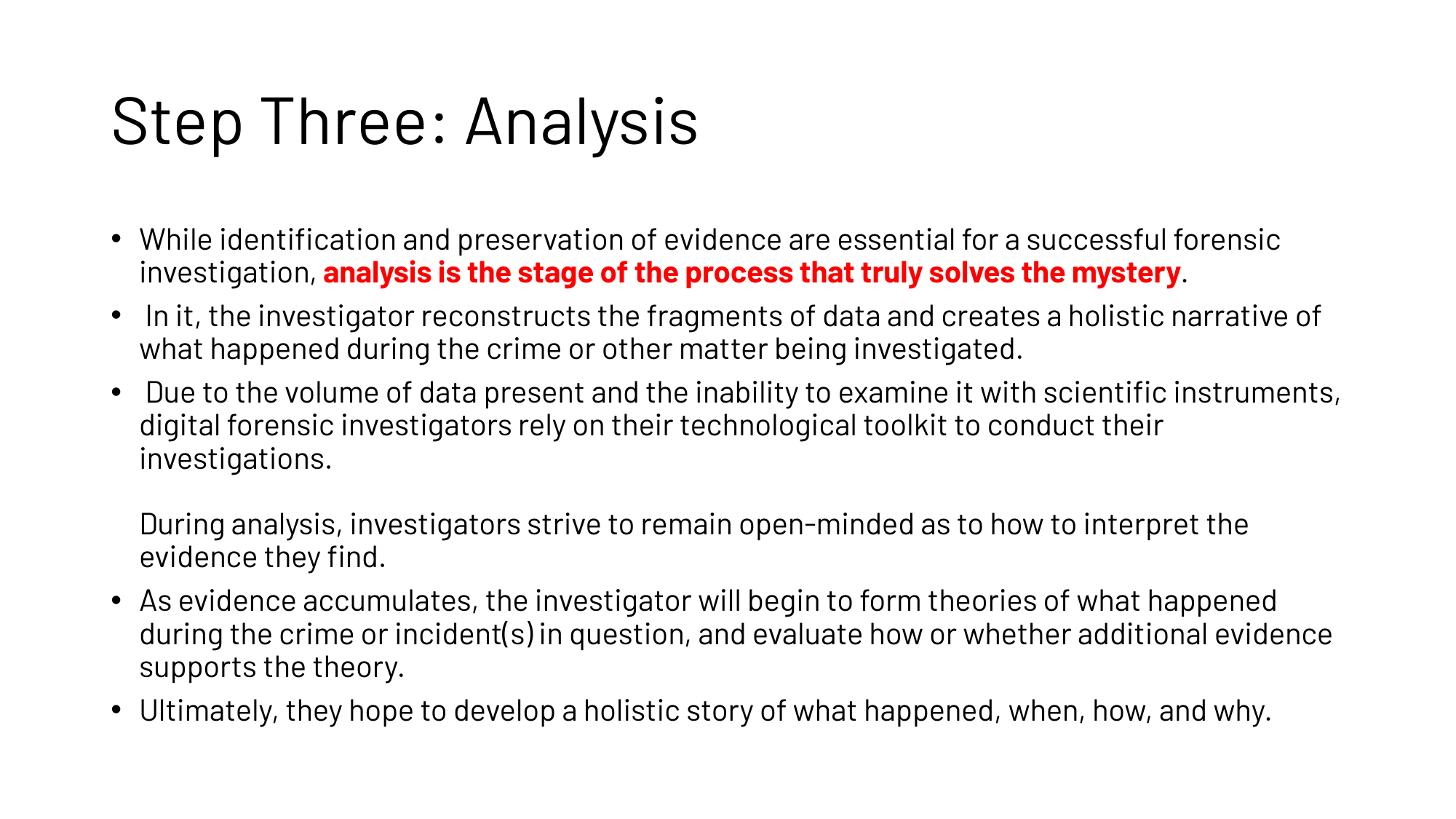

# Step Three: Analysis
While identification and preservation of evidence are essential for a successful forensic investigation, analysis is the stage of the process that truly solves the mystery.
 In it, the investigator reconstructs the fragments of data and creates a holistic narrative of what happened during the crime or other matter being investigated.
 Due to the volume of data present and the inability to examine it with scientific instruments, digital forensic investigators rely on their technological toolkit to conduct their investigations.
During analysis, investigators strive to remain open-minded as to how to interpret the evidence they find.
As evidence accumulates, the investigator will begin to form theories of what happened during the crime or incident(s) in question, and evaluate how or whether additional evidence supports the theory.
Ultimately, they hope to develop a holistic story of what happened, when, how, and why.